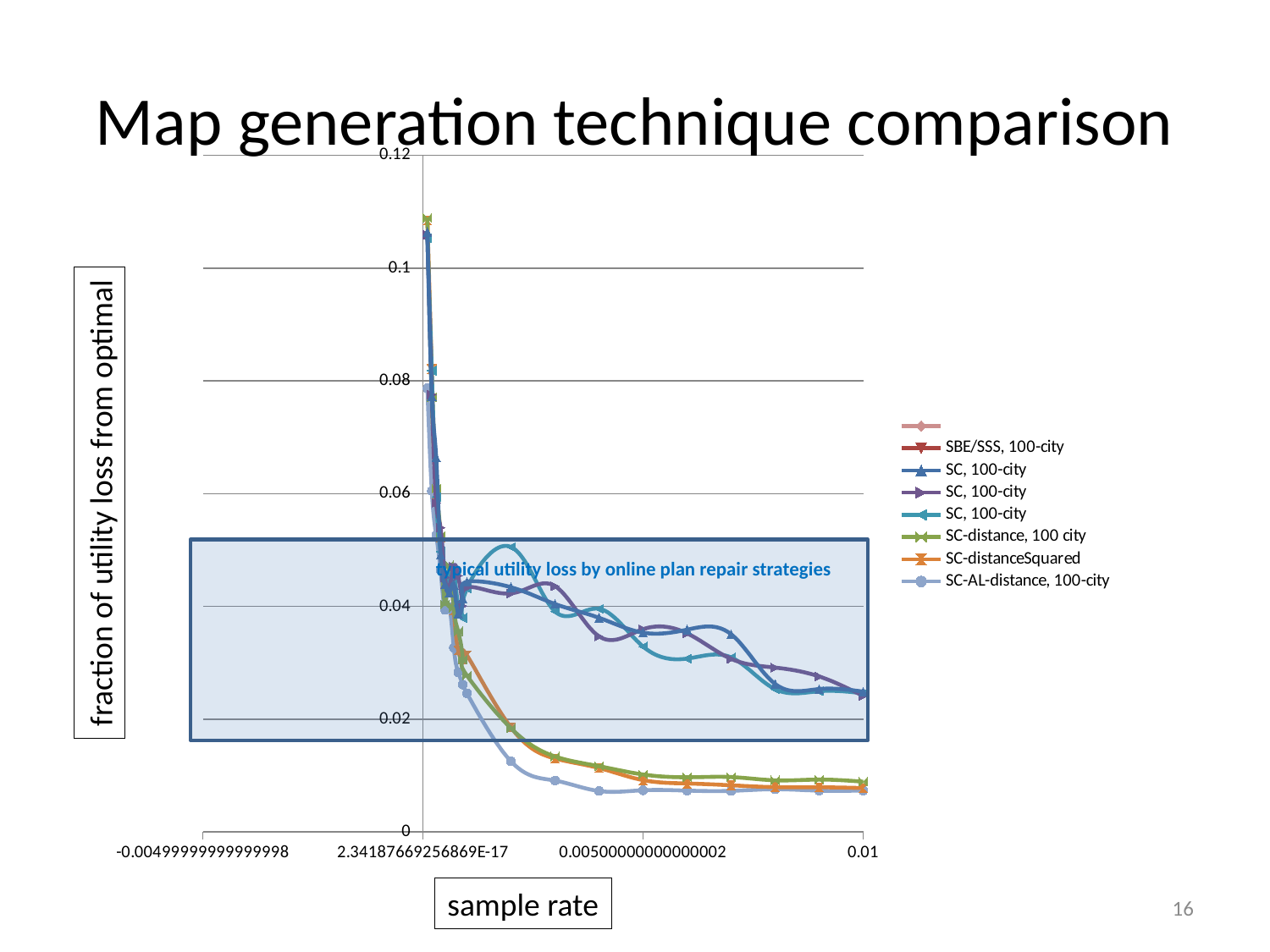

# Map generation technique comparison

### Chart

| Category | scAvg |  |  |  |  |  |  |  |
|---|---|---|---|---|---|---|---|---|
fraction of utility loss from optimal

typical utility loss by online plan repair strategies
sample rate
16